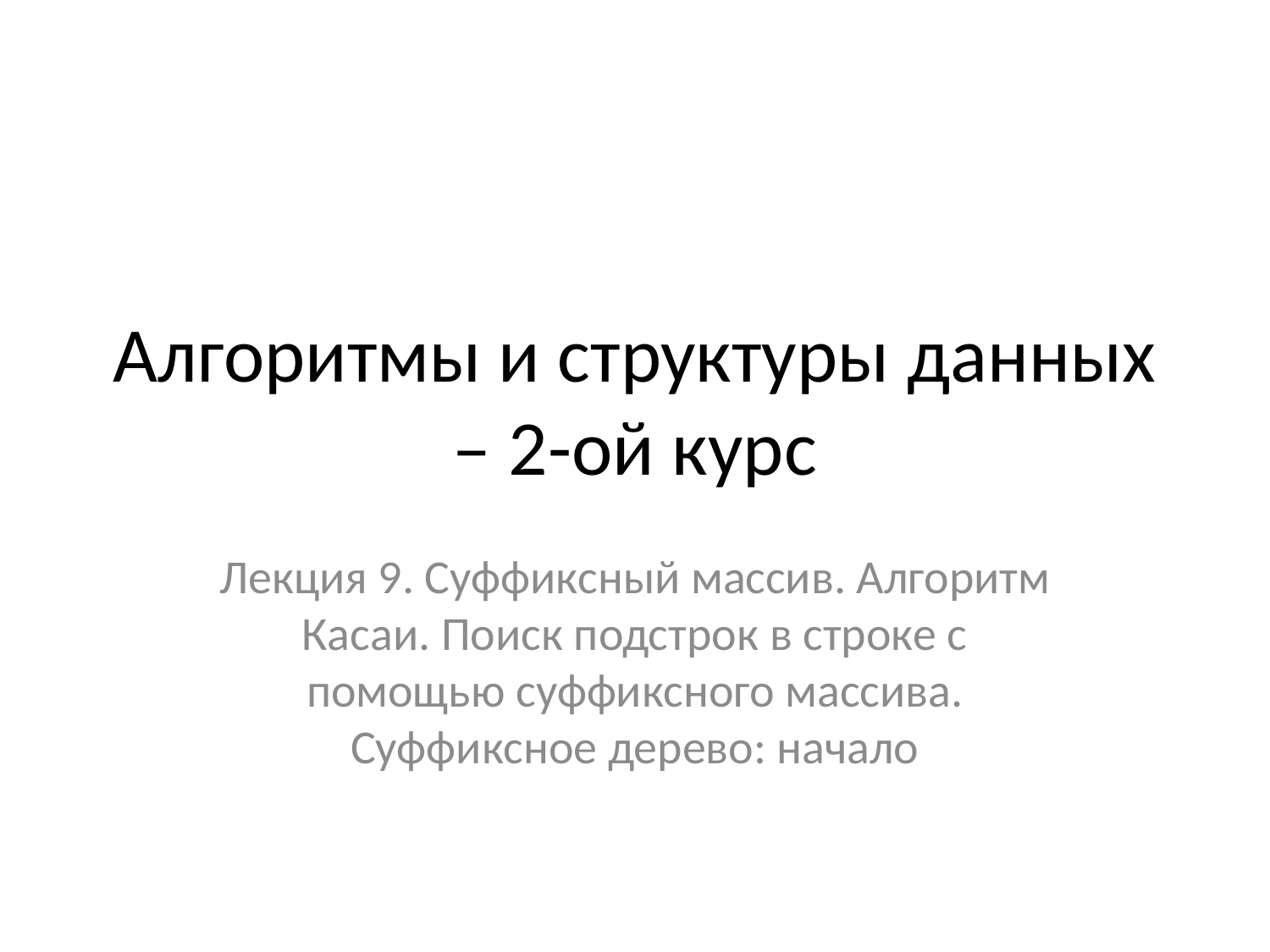

# Алгоритмы и структуры данных – 2-ой курс
Лекция 9. Суффиксный массив. Алгоритм Касаи. Поиск подстрок в строке с помощью суффиксного массива. Суффиксное дерево: начало